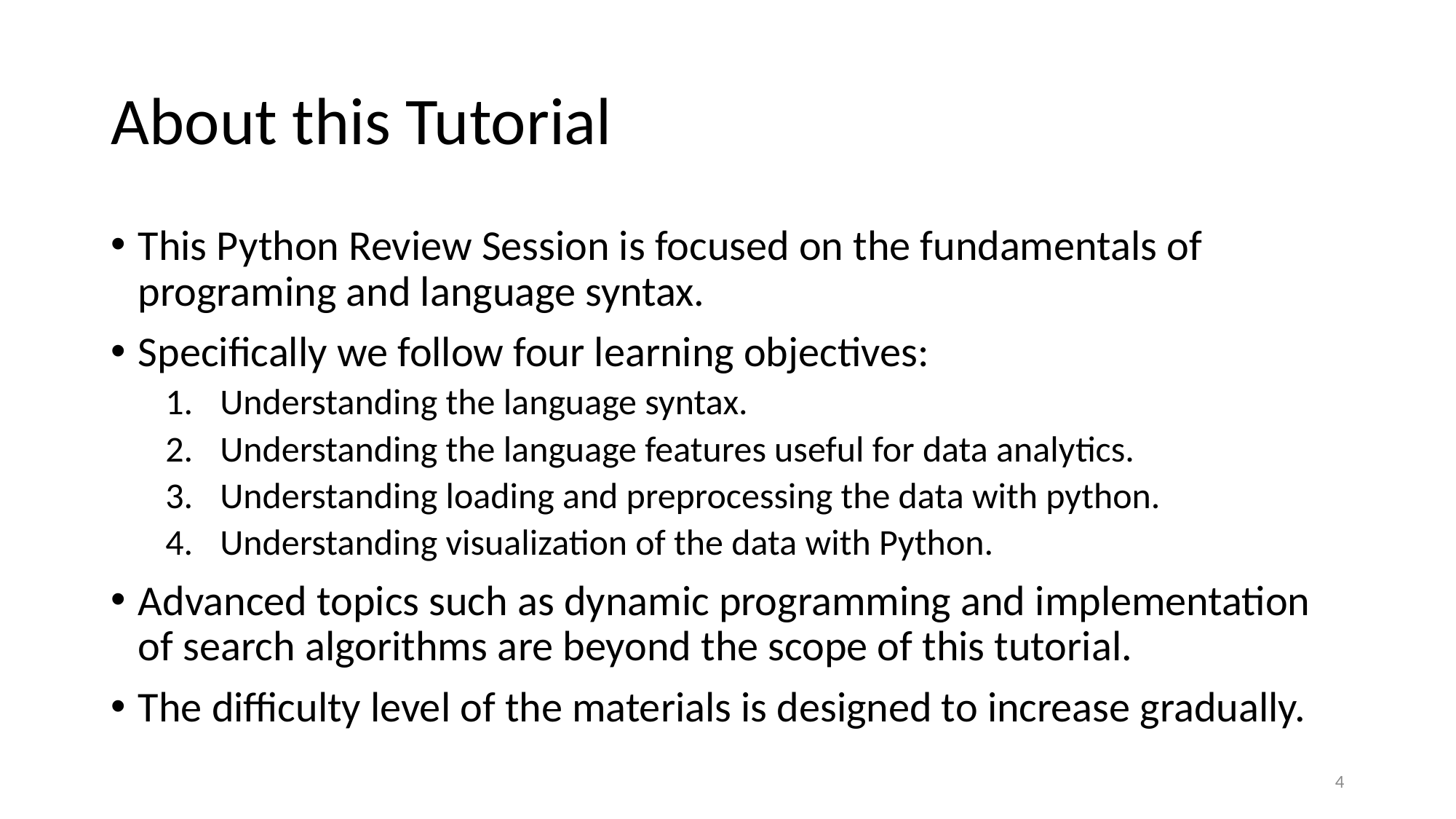

# About this Tutorial
This Python Review Session is focused on the fundamentals of programing and language syntax.
Specifically we follow four learning objectives:
Understanding the language syntax.
Understanding the language features useful for data analytics.
Understanding loading and preprocessing the data with python.
Understanding visualization of the data with Python.
Advanced topics such as dynamic programming and implementation of search algorithms are beyond the scope of this tutorial.
The difficulty level of the materials is designed to increase gradually.
4